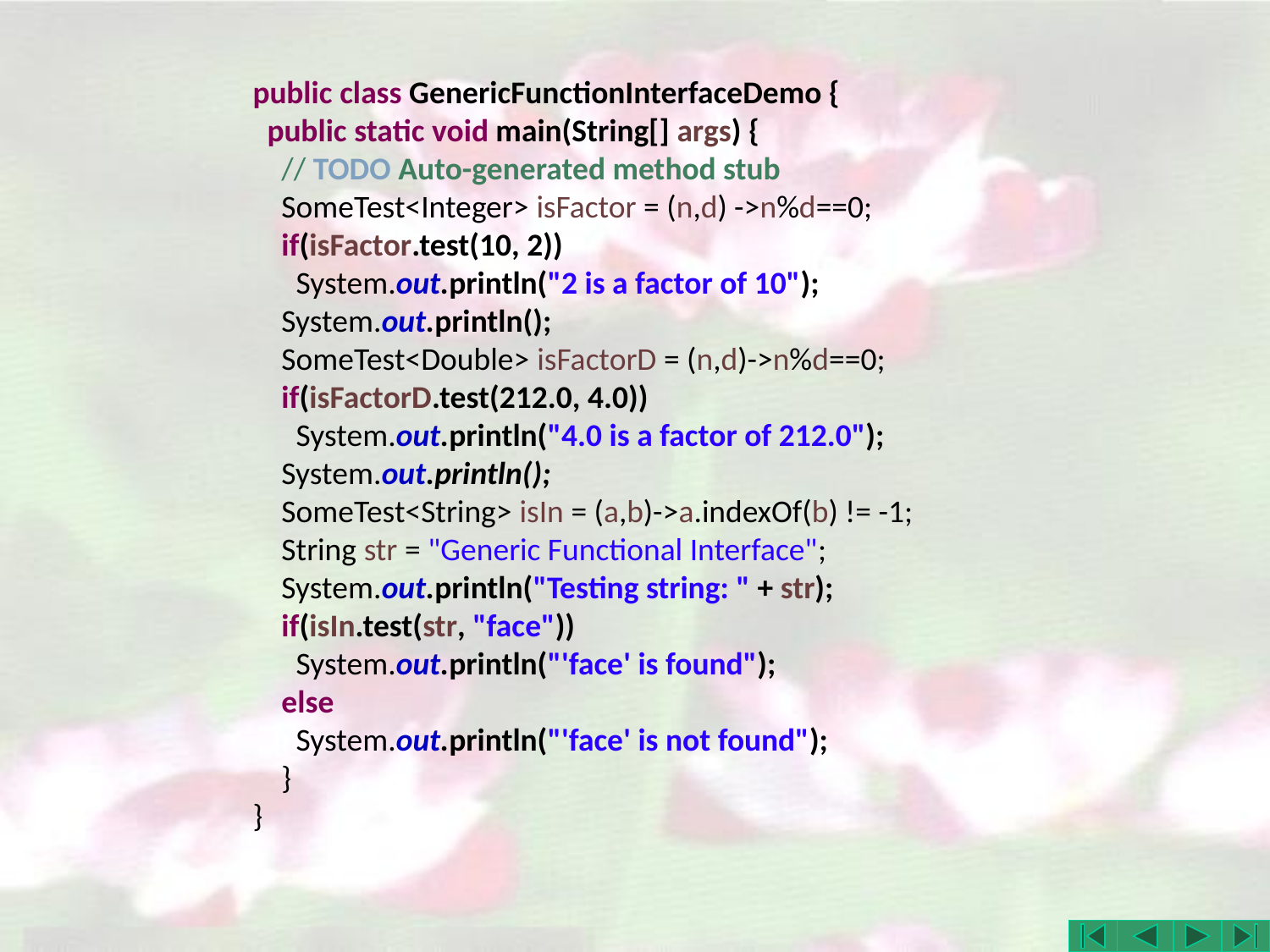

public class GenericFunctionInterfaceDemo {
  public static void main(String[] args) {
    // TODO Auto-generated method stub
    SomeTest<Integer> isFactor = (n,d) ->n%d==0;
    if(isFactor.test(10, 2))
      System.out.println("2 is a factor of 10");
    System.out.println();
    SomeTest<Double> isFactorD = (n,d)->n%d==0;
    if(isFactorD.test(212.0, 4.0))
      System.out.println("4.0 is a factor of 212.0");
    System.out.println();
    SomeTest<String> isIn = (a,b)->a.indexOf(b) != -1;
    String str = "Generic Functional Interface";
    System.out.println("Testing string: " + str);
    if(isIn.test(str, "face"))
      System.out.println("'face' is found");
    else
      System.out.println("'face' is not found");
    }
}